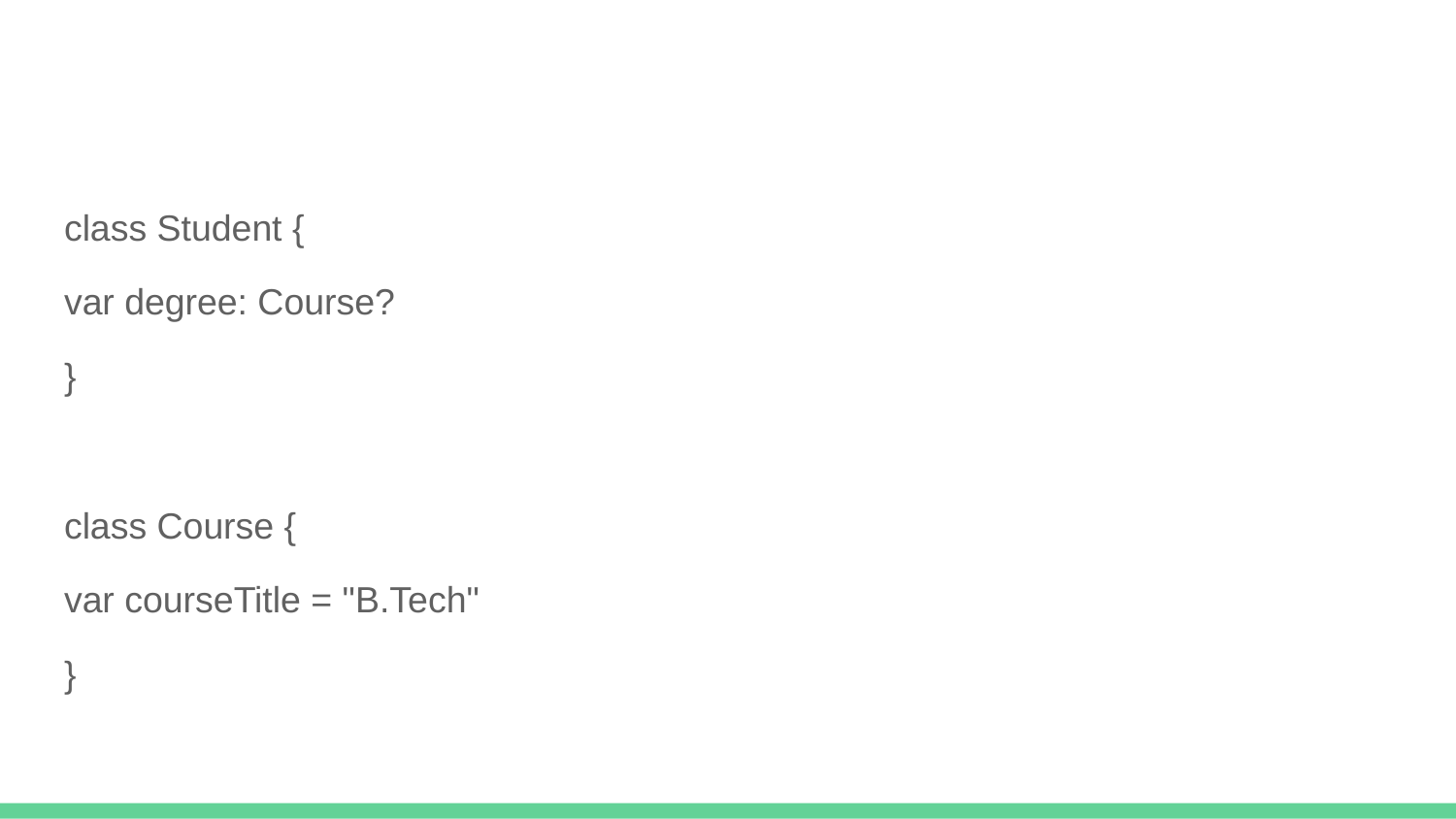

#
class Student {
var degree: Course?
}

class Course {
var courseTitle = "B.Tech"
}